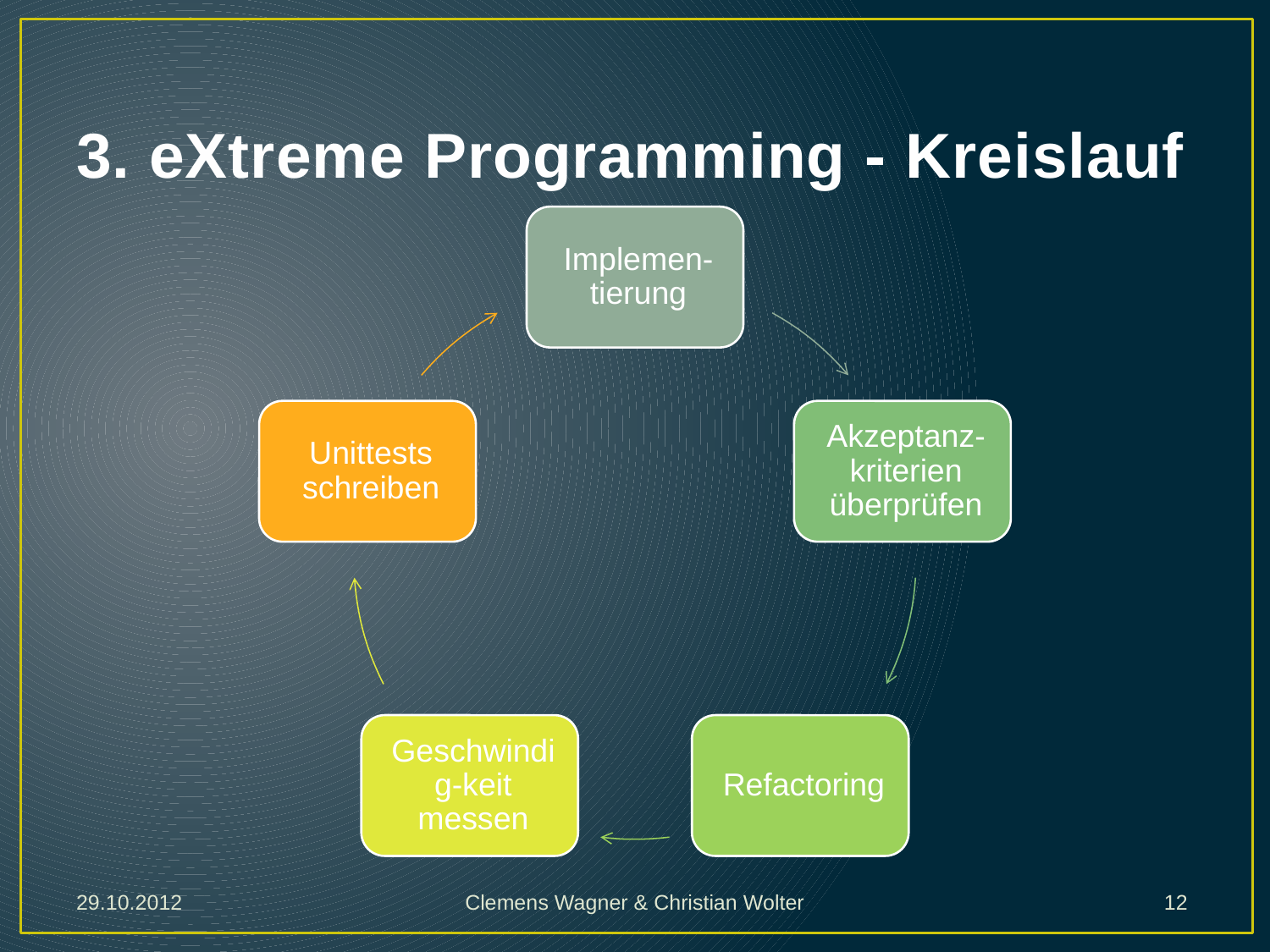

# 3. eXtreme Programming - Kreislauf
Implemen-tierung
Akzeptanz-kriterien überprüfen
Refactoring
Geschwindig-keit messen
Unittests schreiben
29.10.2012
Clemens Wagner & Christian Wolter
12